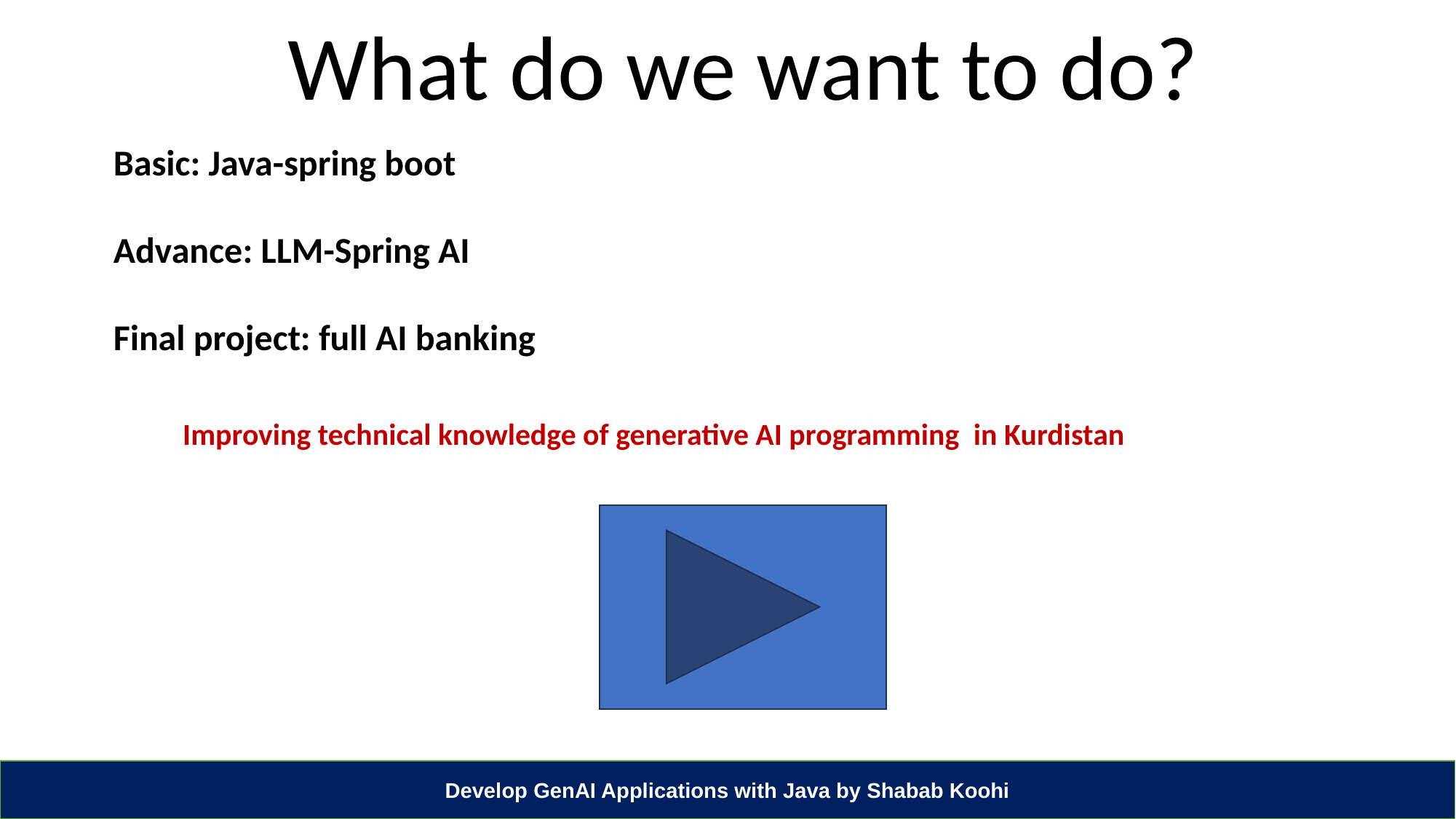

# What do we want to do?
Basic: Java-spring boot

Advance: LLM-Spring AI

Final project: full AI banking

Improving technical knowledge of generative AI programming  in Kurdistan

Develop GenAI Applications with Java by Shabab Koohi